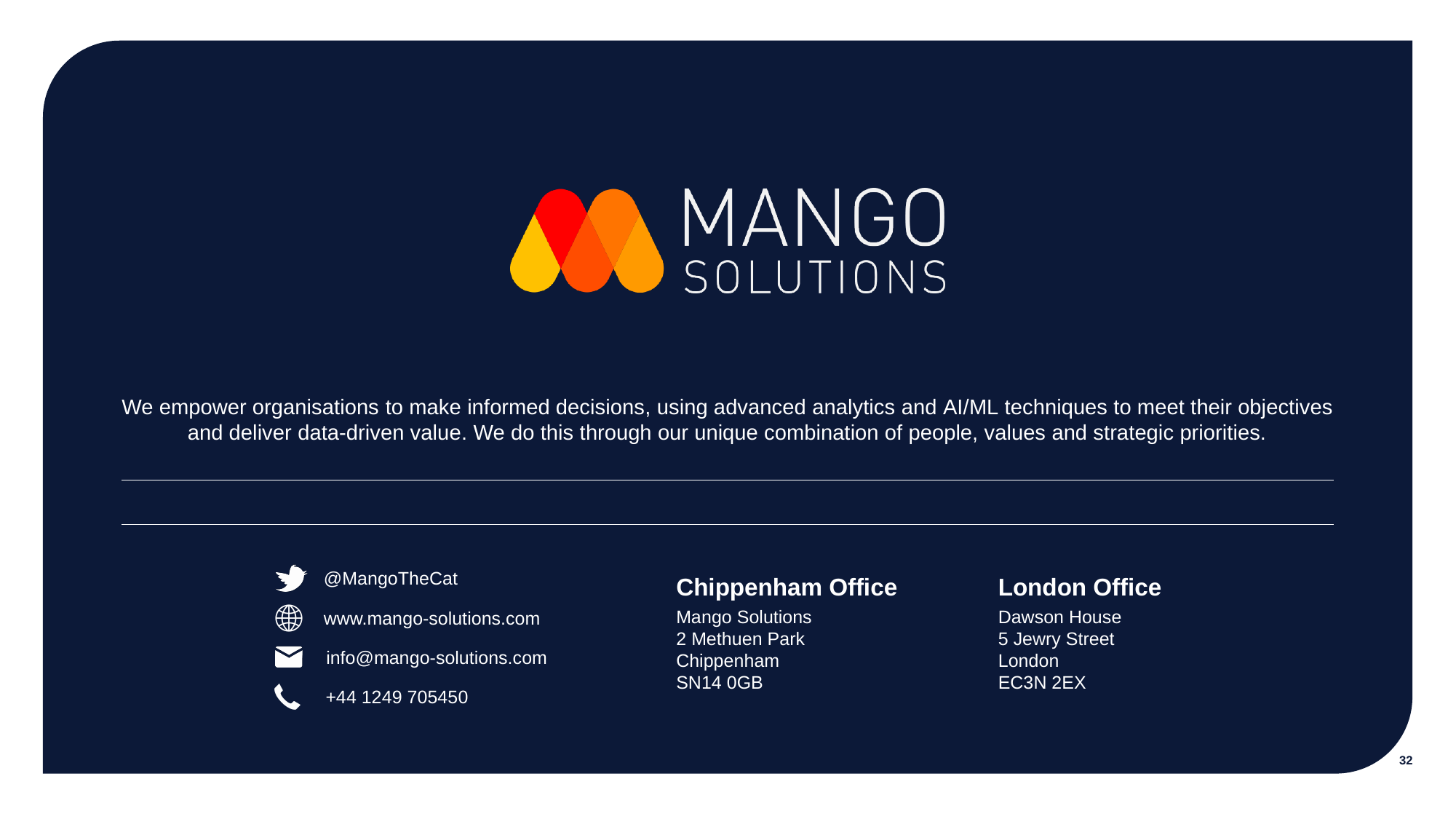

FINAL PAGE – PUT TO BACK OF DOCUMENT
REPLACE WITH CONFIDENTIALITY STATEMENT

32